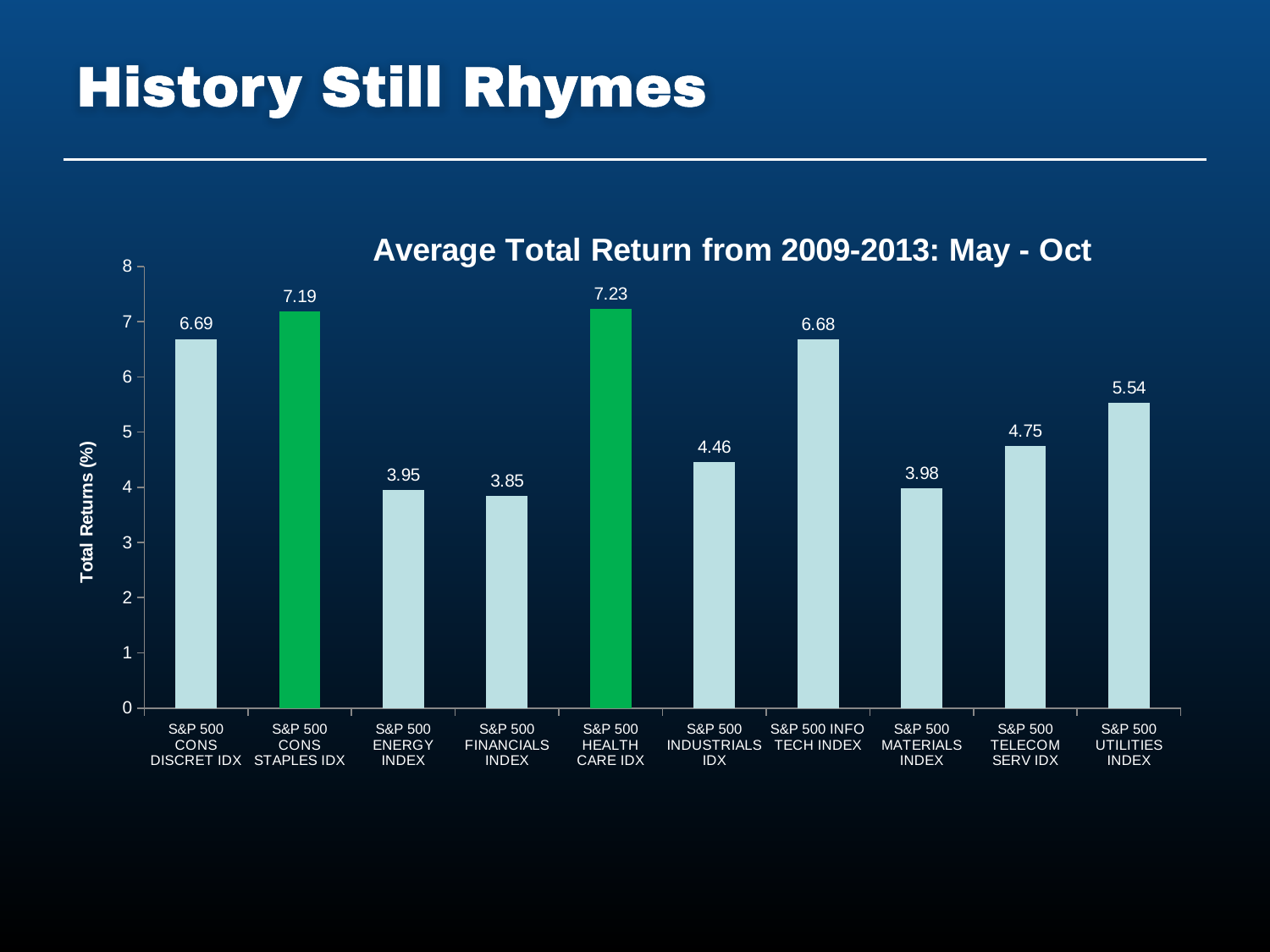

# History Still Rhymes

### Chart: Average Total Return from 2009-2013: May - Oct

| Category | Total |
|---|---|
| S&P 500 CONS DISCRET IDX | 6.68720944195433 |
| S&P 500 CONS STAPLES IDX | 7.188062187291057 |
| S&P 500 ENERGY INDEX | 3.951134442410499 |
| S&P 500 FINANCIALS INDEX | 3.850719741852083 |
| S&P 500 HEALTH CARE IDX | 7.232489645180171 |
| S&P 500 INDUSTRIALS IDX | 4.459836186917207 |
| S&P 500 INFO TECH INDEX | 6.6798118182936745 |
| S&P 500 MATERIALS INDEX | 3.9815394315594026 |
| S&P 500 TELECOM SERV IDX | 4.748478350747567 |
| S&P 500 UTILITIES INDEX | 5.535538747682765 |